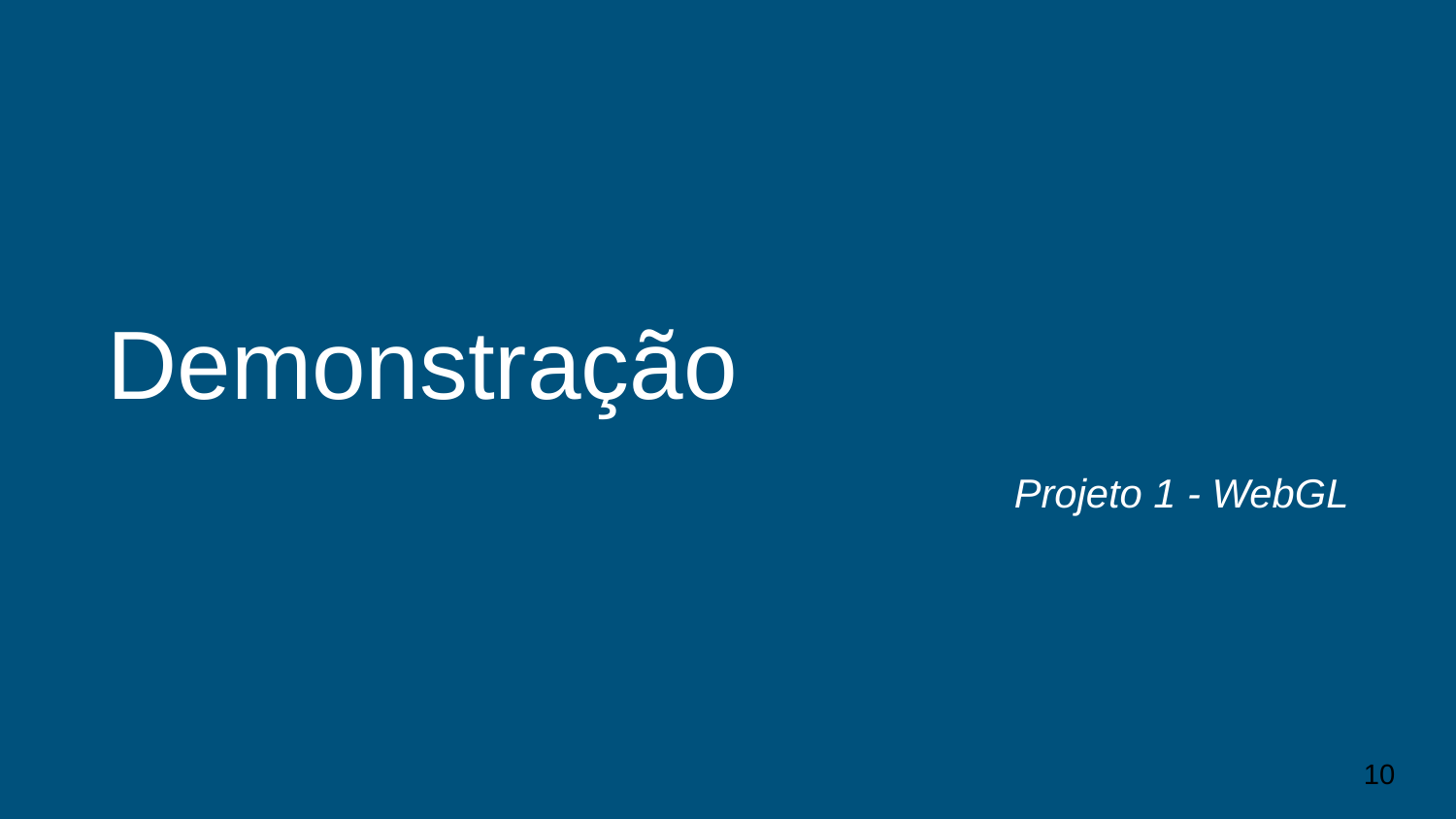

# Demonstração

Projeto 1 - WebGL
10